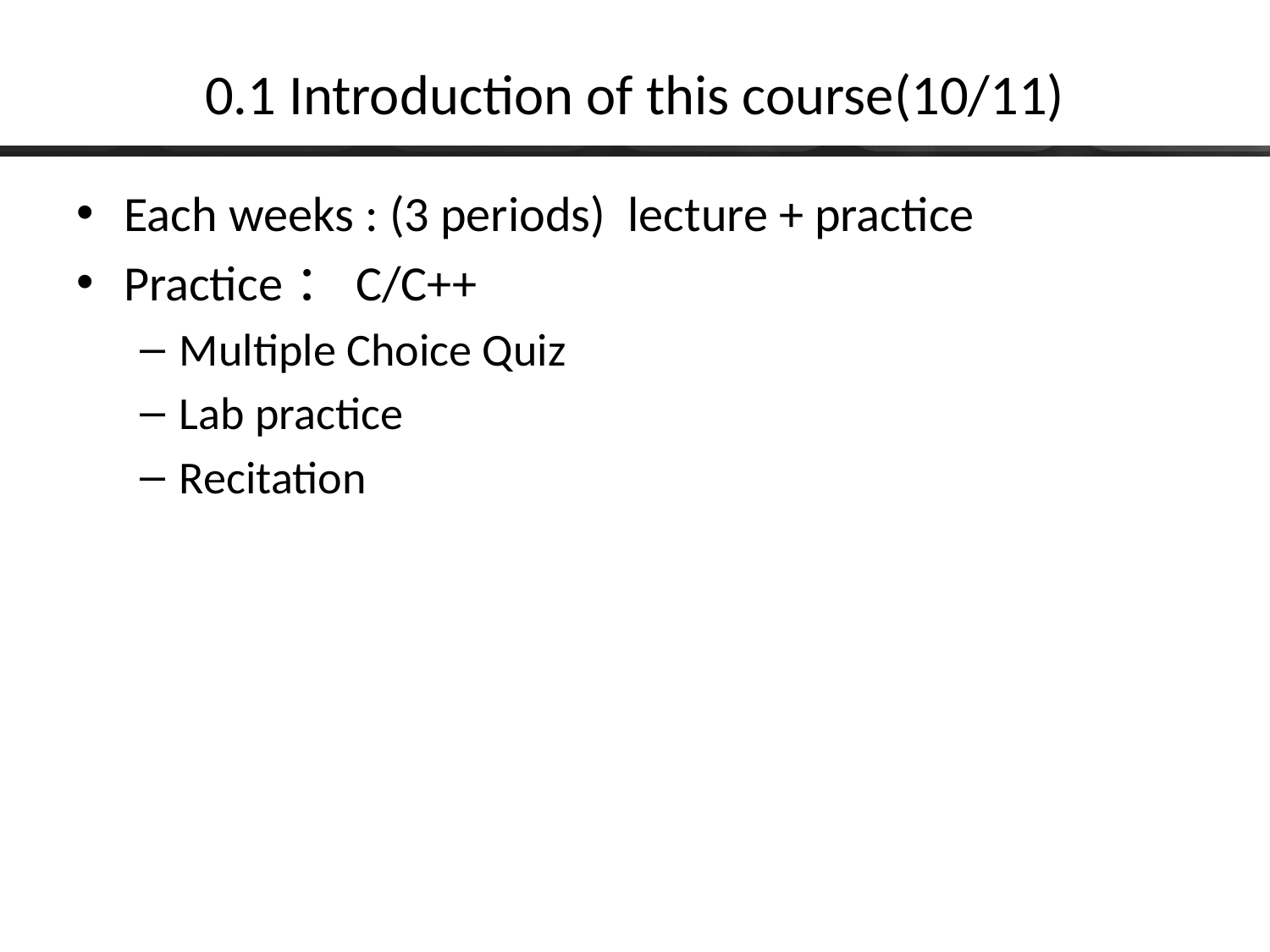

# 0.1 Introduction of this course(10/11)
Each weeks : (3 periods)  lecture + practice
Practice：C/C++
Multiple Choice Quiz
Lab practice
Recitation

15